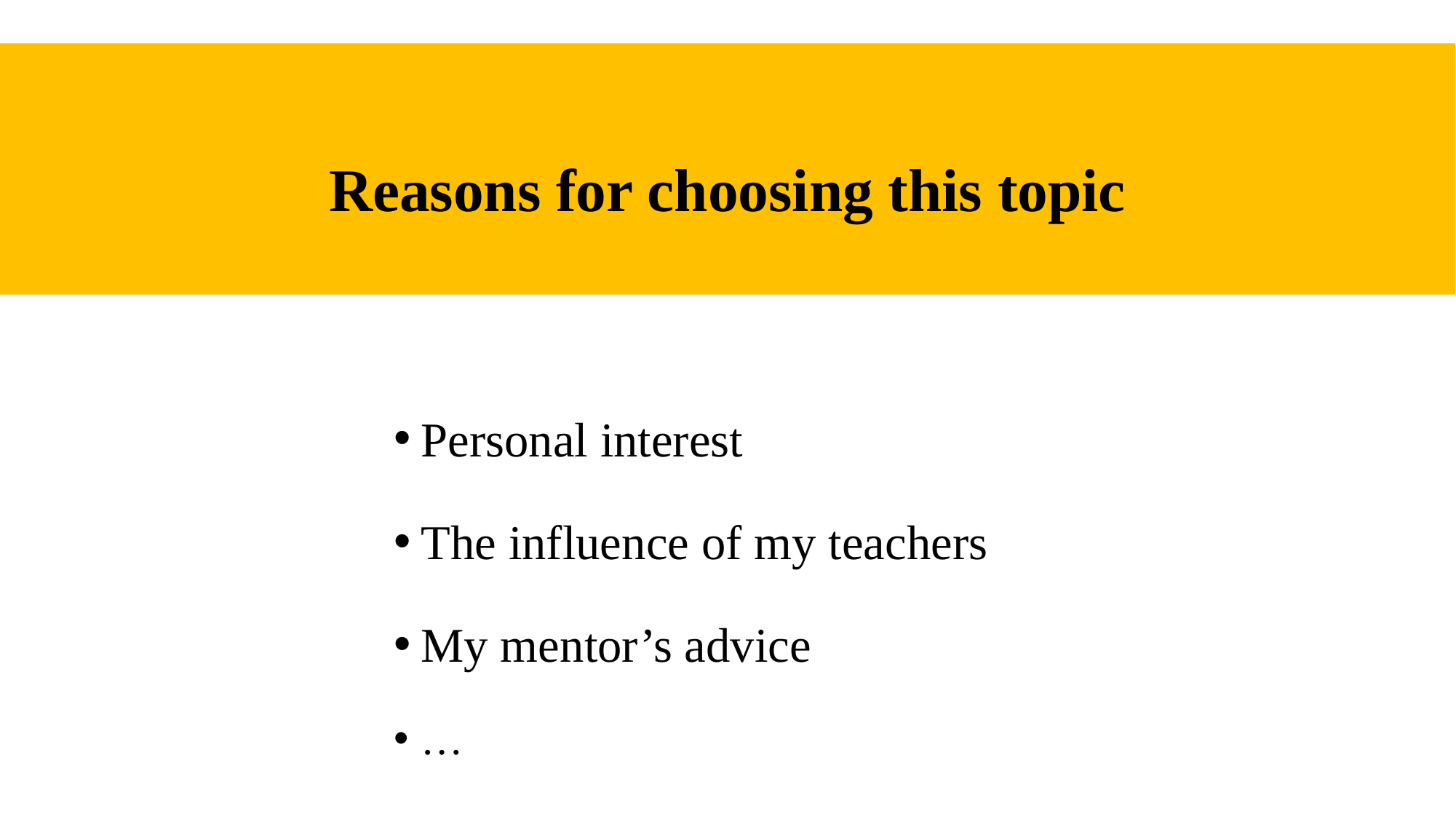

# Reasons for choosing this topic
Personal interest
The influence of my teachers
My mentor’s advice
…